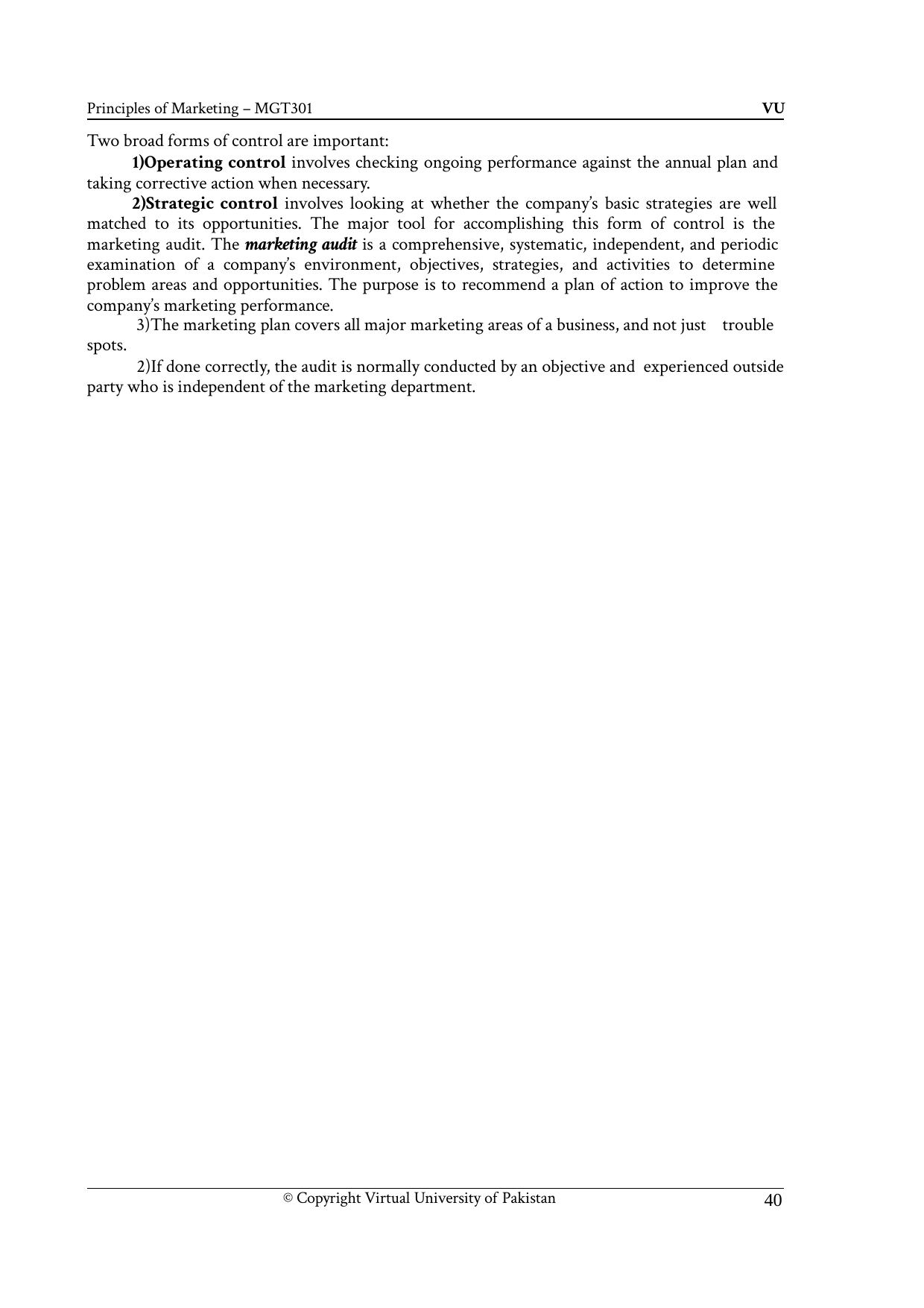

Principles of Marketing – MGT301	VU
Two broad forms of control are important:
Operating control involves checking ongoing performance against the annual plan and  taking corrective action when necessary.
Strategic control involves looking at whether the company’s basic strategies are well  matched to its opportunities. The major tool for accomplishing this form of control is the  marketing audit. The marketing audit is a comprehensive, systematic, independent, and periodic  examination of a company’s environment, objectives, strategies, and activities to determine  problem areas and opportunities. The purpose is to recommend a plan of action to improve the  company’s marketing performance.
The marketing plan covers all major marketing areas of a business, and not just   trouble
spots.
If done correctly, the audit is normally conducted by an objective and  experienced outside party who is independent of the marketing department.

© Copyright Virtual University of Pakistan
40